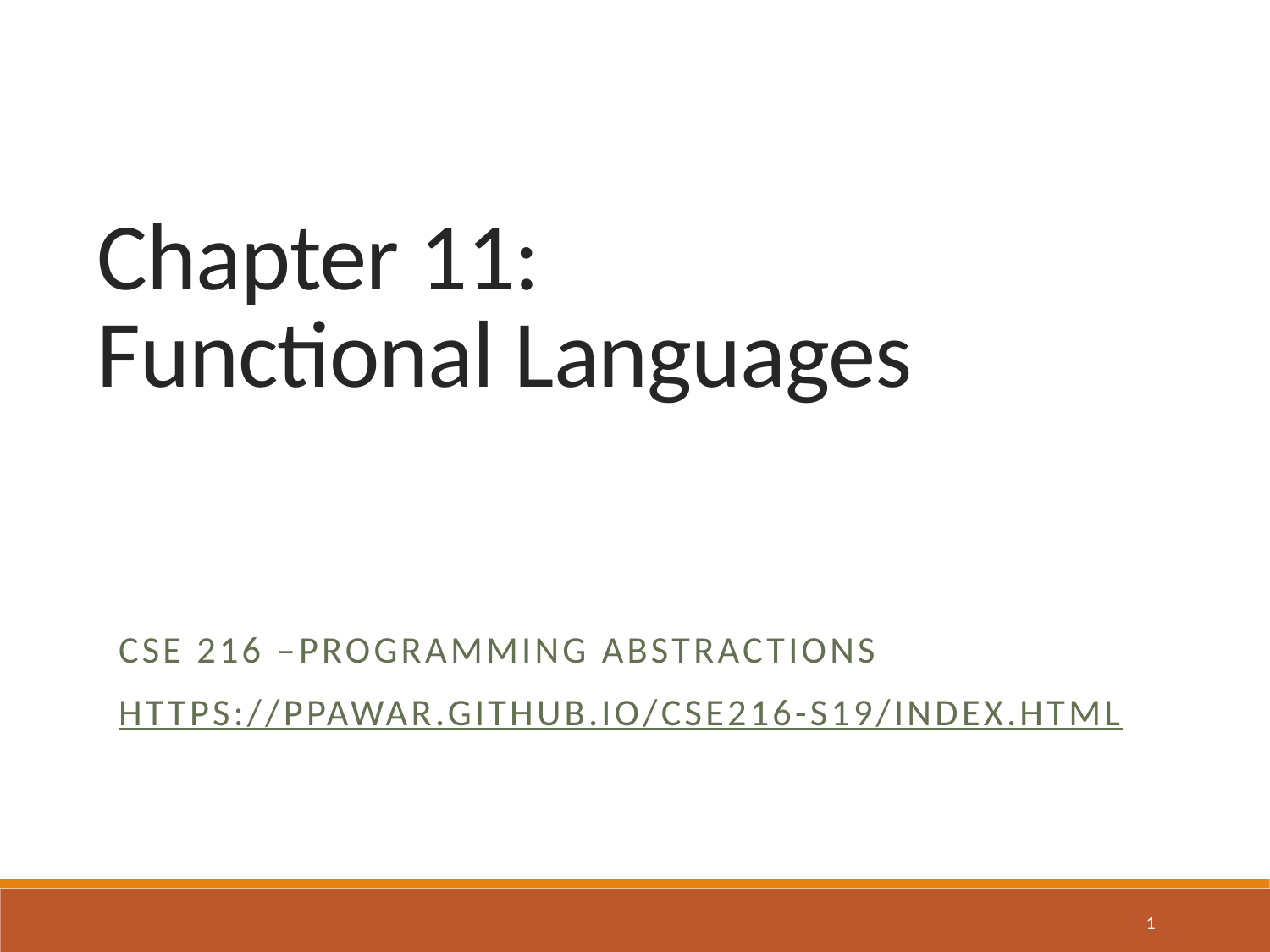

# Chapter 11: Functional Languages
CSE 216 –Programming Abstractions
https://ppawar.github.io/CSE216-S19/index.html

1